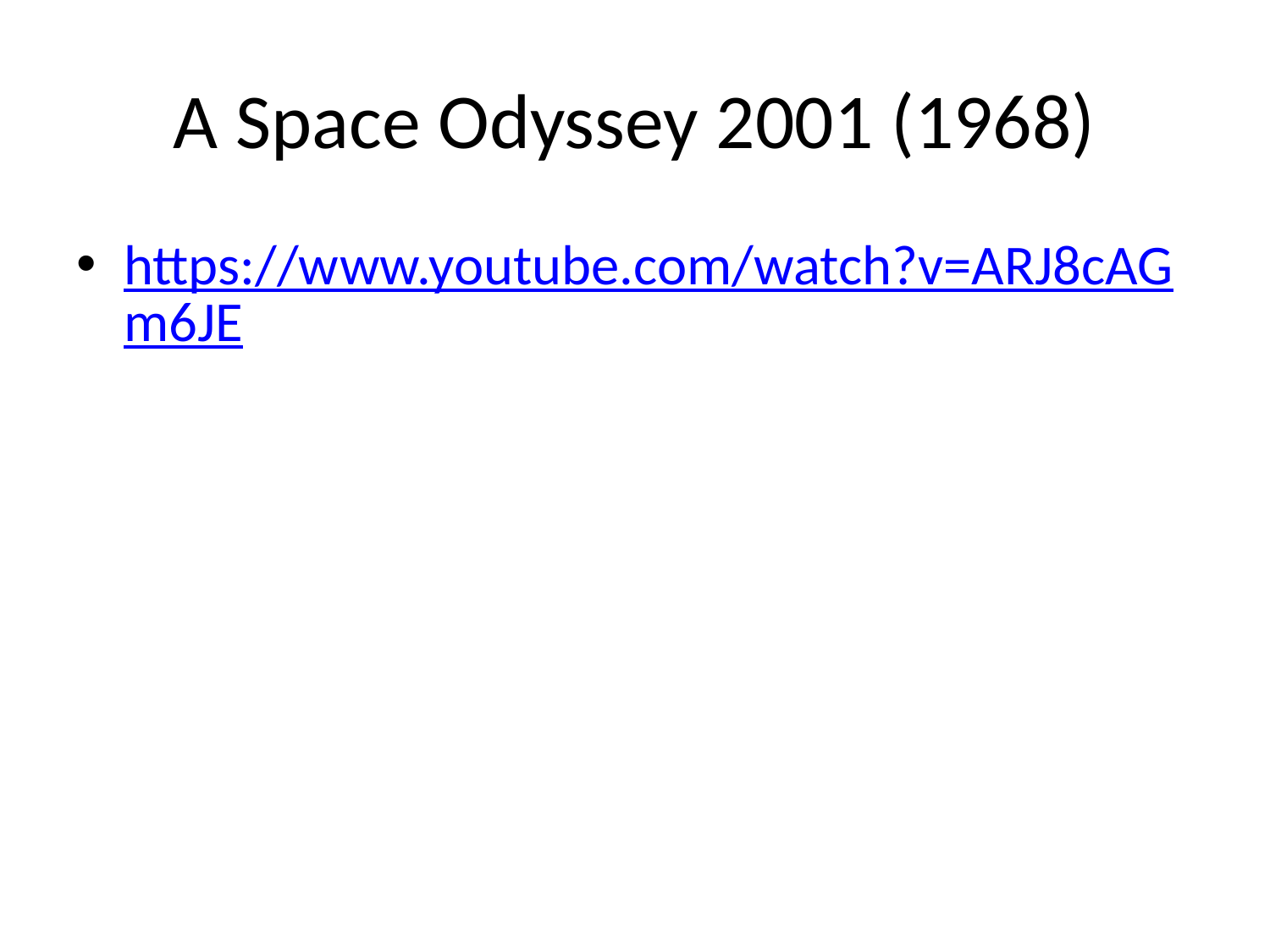

# A Space Odyssey 2001 (1968)
https://www.youtube.com/watch?v=ARJ8cAGm6JE